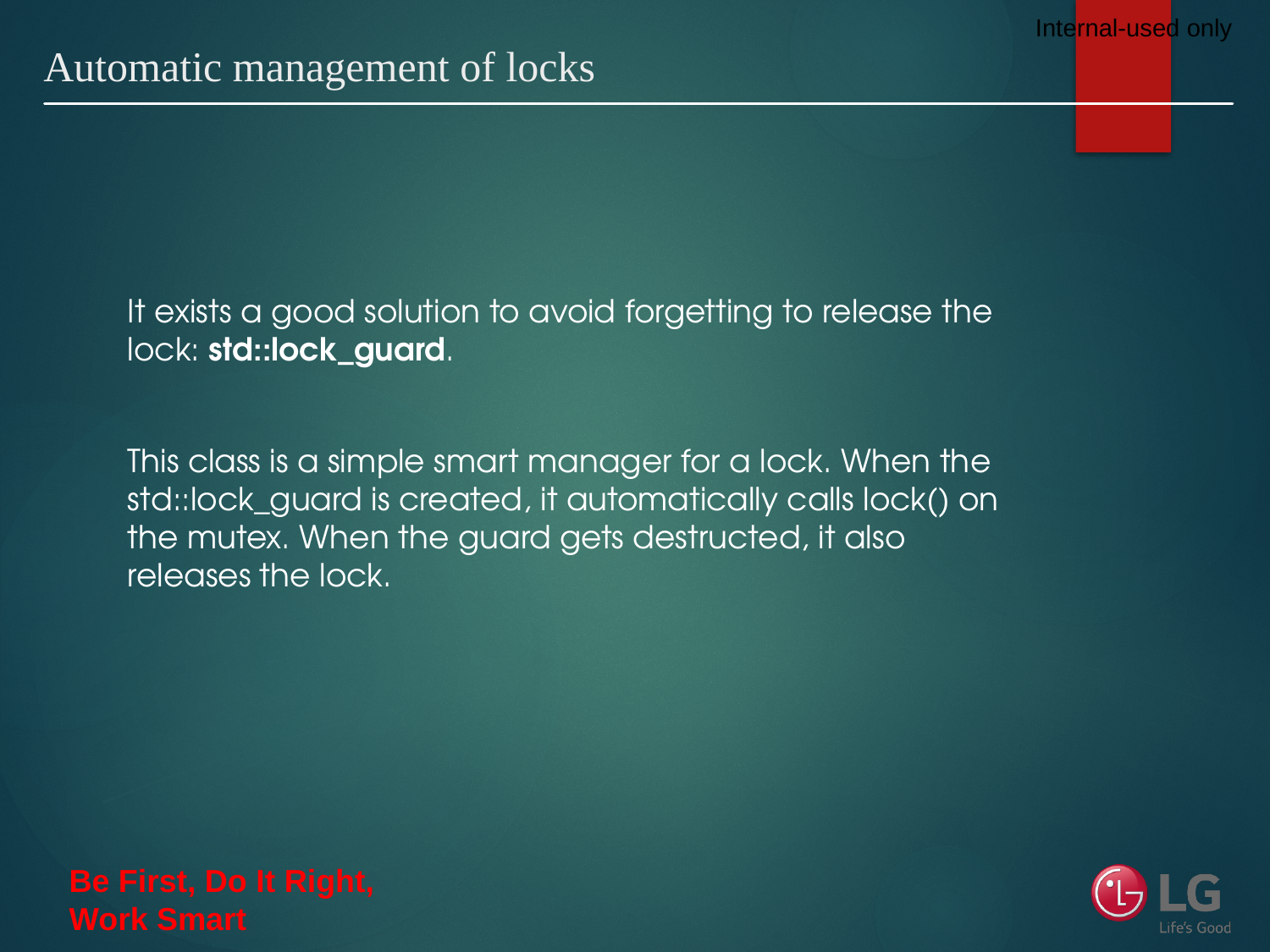

# Automatic management of locks
It exists a good solution to avoid forgetting to release the lock: std::lock_guard.

This class is a simple smart manager for a lock. When the std::lock_guard is created, it automatically calls lock() on the mutex. When the guard gets destructed, it also releases the lock.